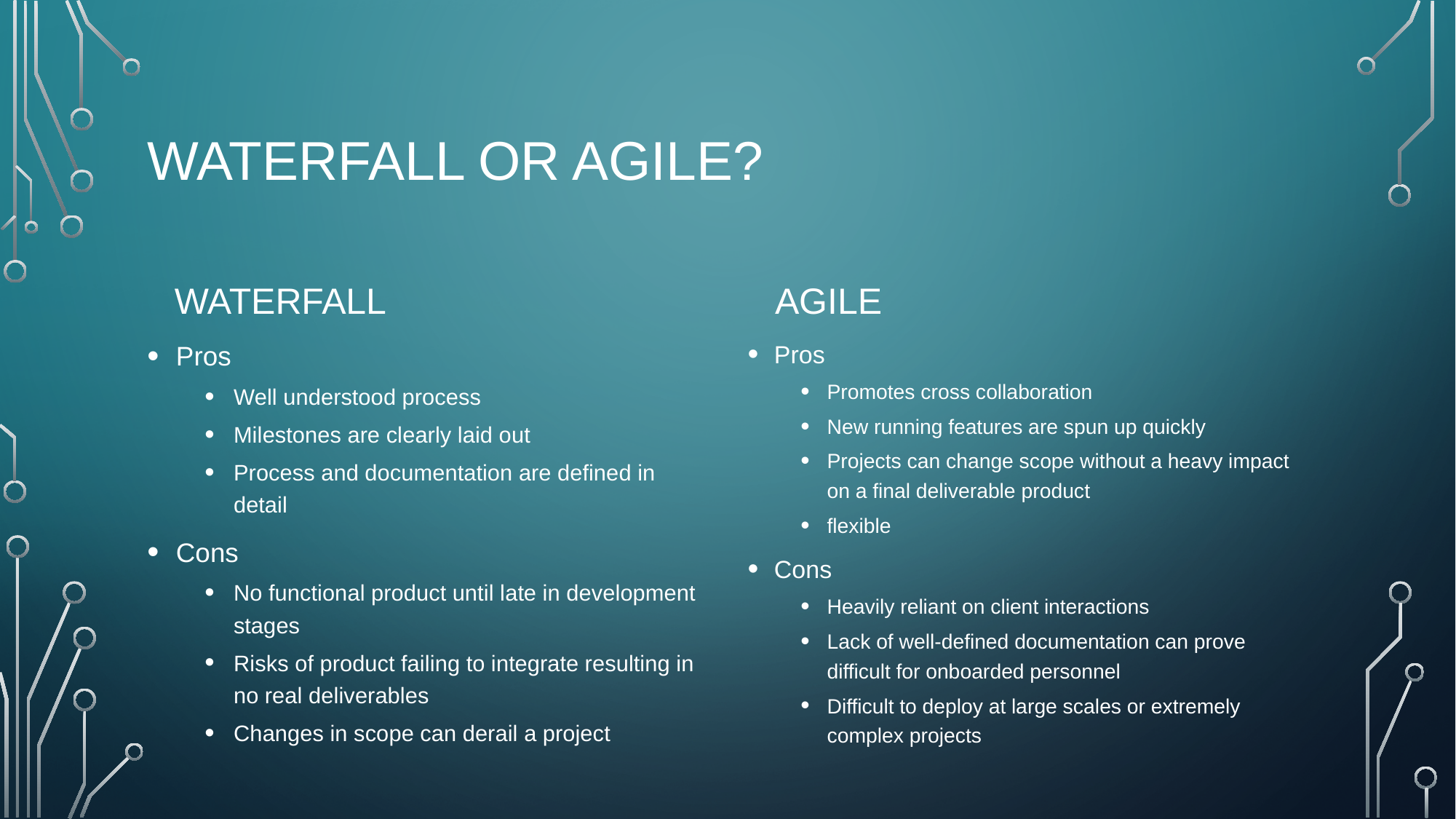

# Waterfall or agile?
agile
Waterfall
Pros
Well understood process
Milestones are clearly laid out
Process and documentation are defined in detail
Cons
No functional product until late in development stages
Risks of product failing to integrate resulting in no real deliverables
Changes in scope can derail a project
Pros
Promotes cross collaboration
New running features are spun up quickly
Projects can change scope without a heavy impact on a final deliverable product
flexible
Cons
Heavily reliant on client interactions
Lack of well-defined documentation can prove difficult for onboarded personnel
Difficult to deploy at large scales or extremely complex projects